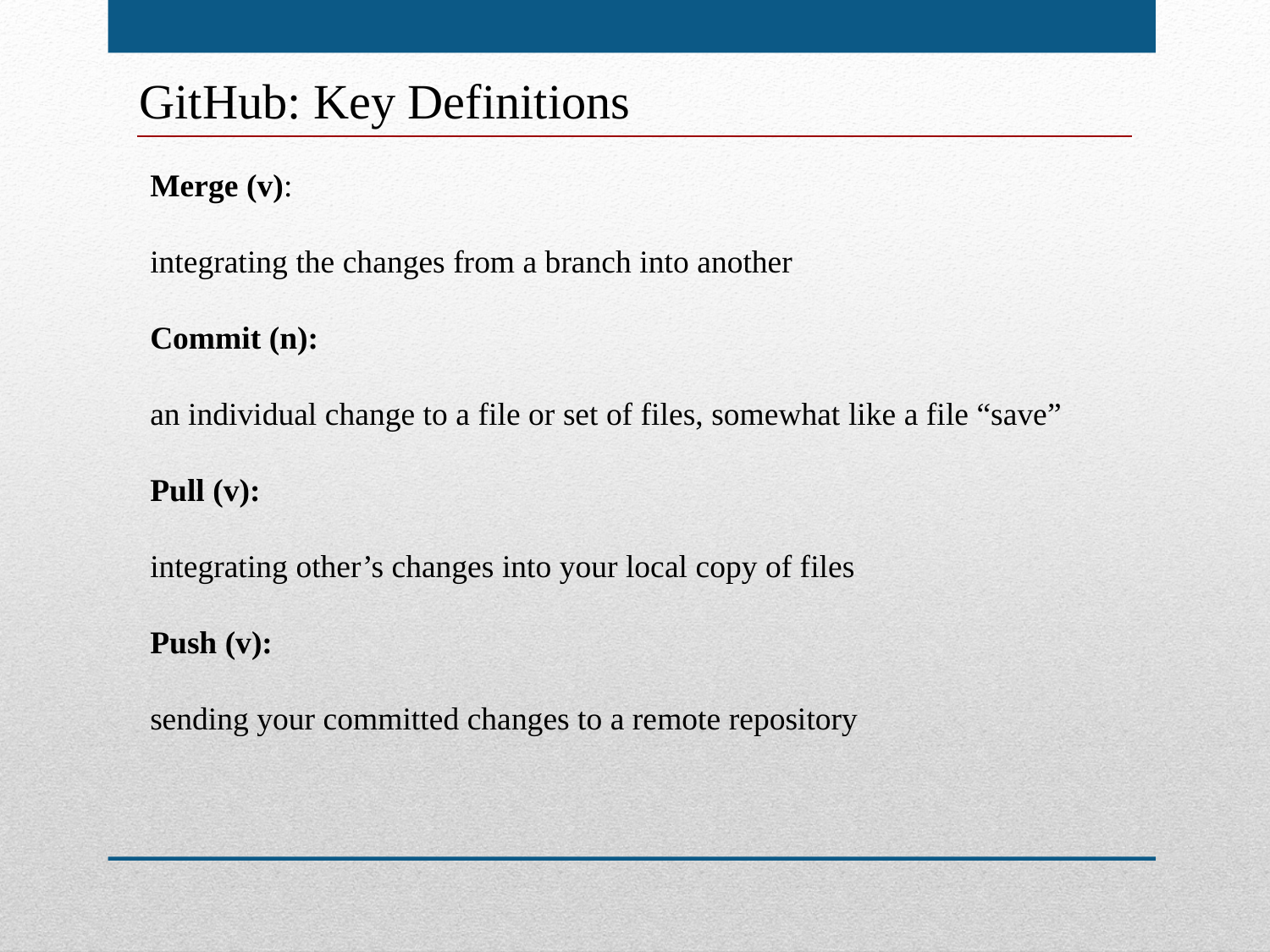

GitHub: Key Definitions
Merge (v):

integrating the changes from a branch into another

Commit (n):

an individual change to a file or set of files, somewhat like a file “save”

Pull (v):

integrating other’s changes into your local copy of files

Push (v):

sending your committed changes to a remote repository